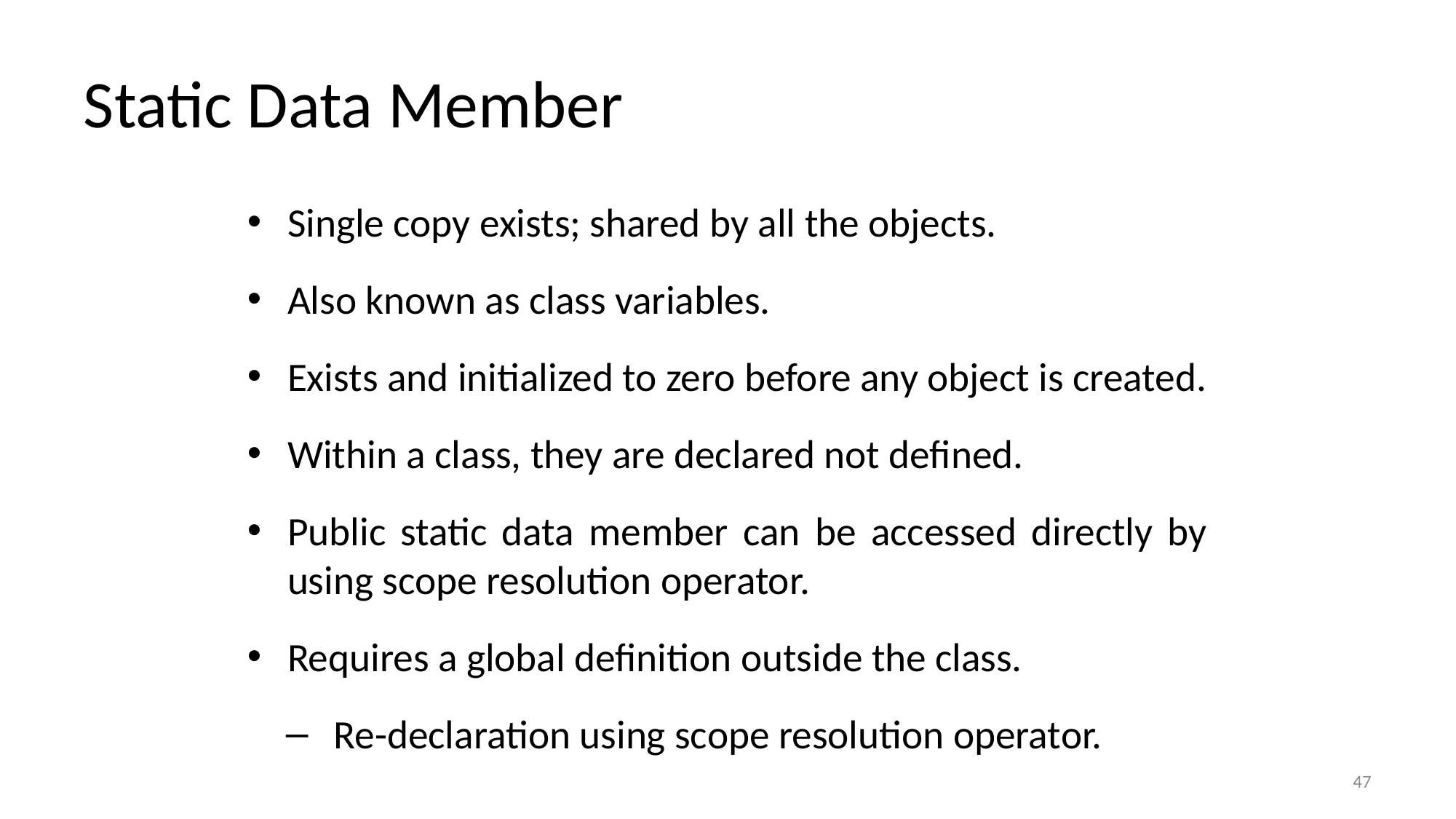

# Static Data Member
Single copy exists; shared by all the objects.
Also known as class variables.
Exists and initialized to zero before any object is created.
Within a class, they are declared not defined.
Public static data member can be accessed directly by using scope resolution operator.
Requires a global definition outside the class.
Re-declaration using scope resolution operator.

47